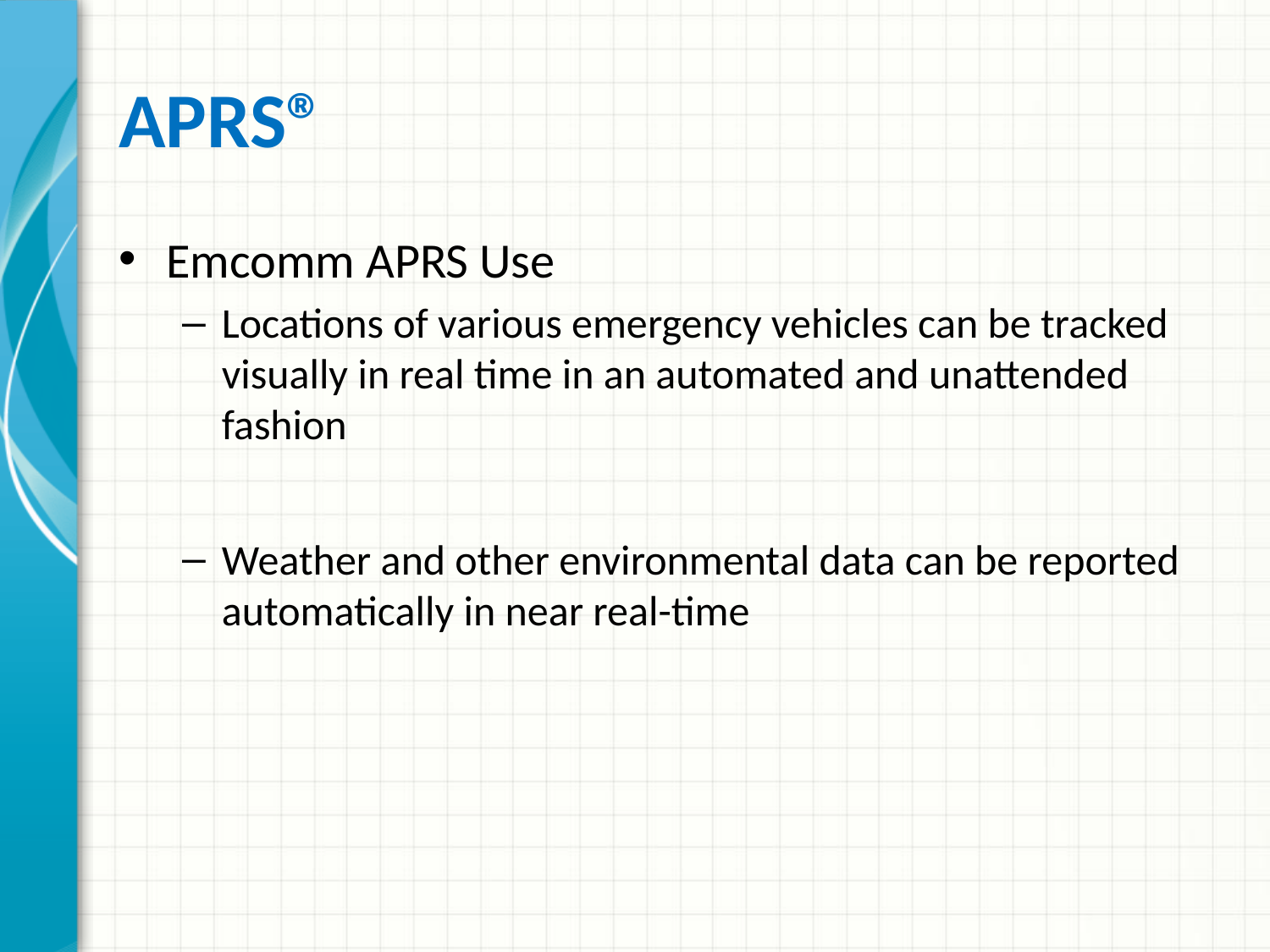

# APRS®
Emcomm APRS Use
Locations of various emergency vehicles can be tracked visually in real time in an automated and unattended fashion

Weather and other environmental data can be reported automatically in near real-time